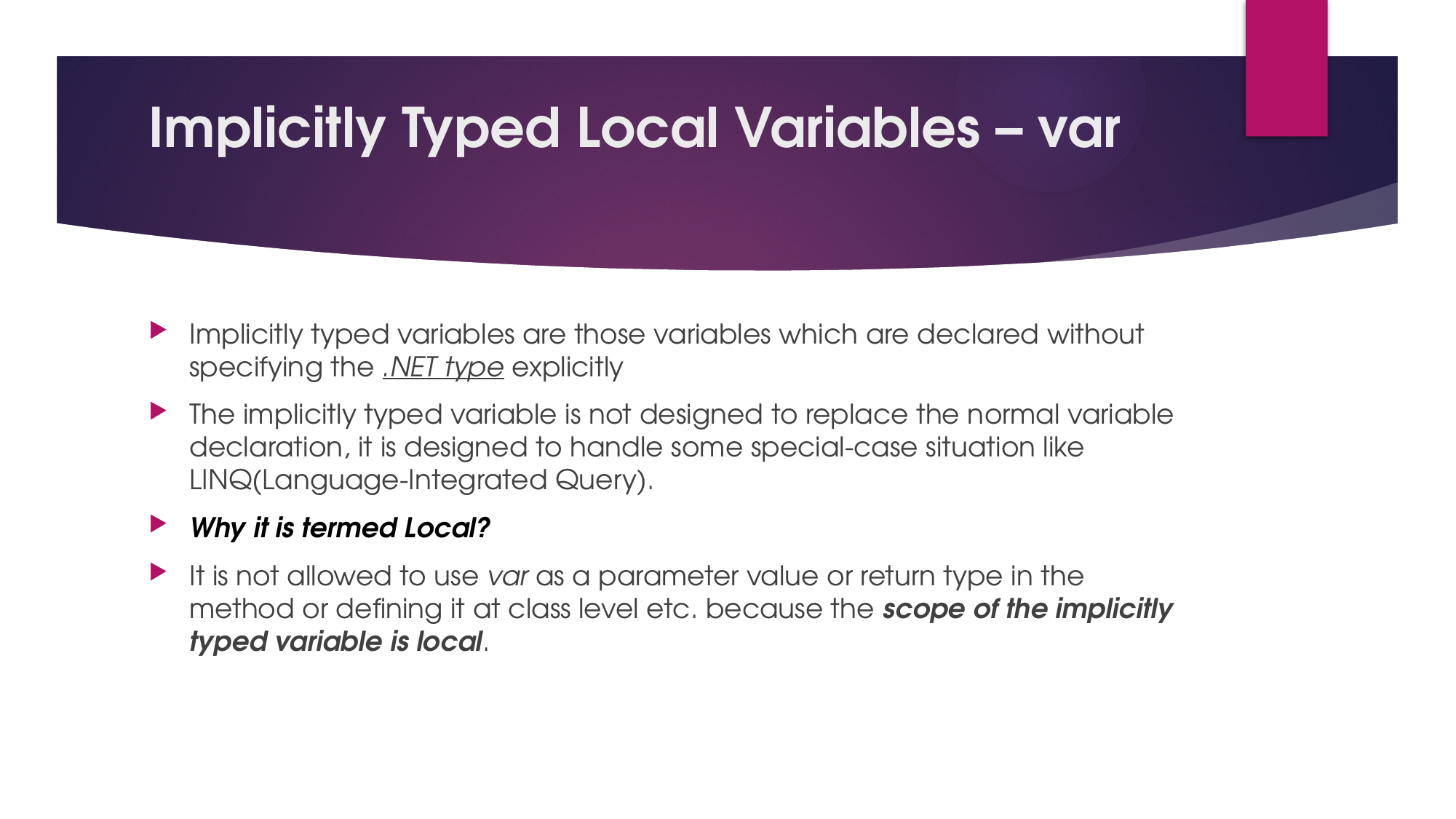

# Implicitly Typed Local Variables – var
Implicitly typed variables are those variables which are declared without specifying the .NET type explicitly
The implicitly typed variable is not designed to replace the normal variable declaration, it is designed to handle some special-case situation like LINQ(Language-Integrated Query).
Why it is termed Local?
It is not allowed to use var as a parameter value or return type in the method or defining it at class level etc. because the scope of the implicitly typed variable is local.